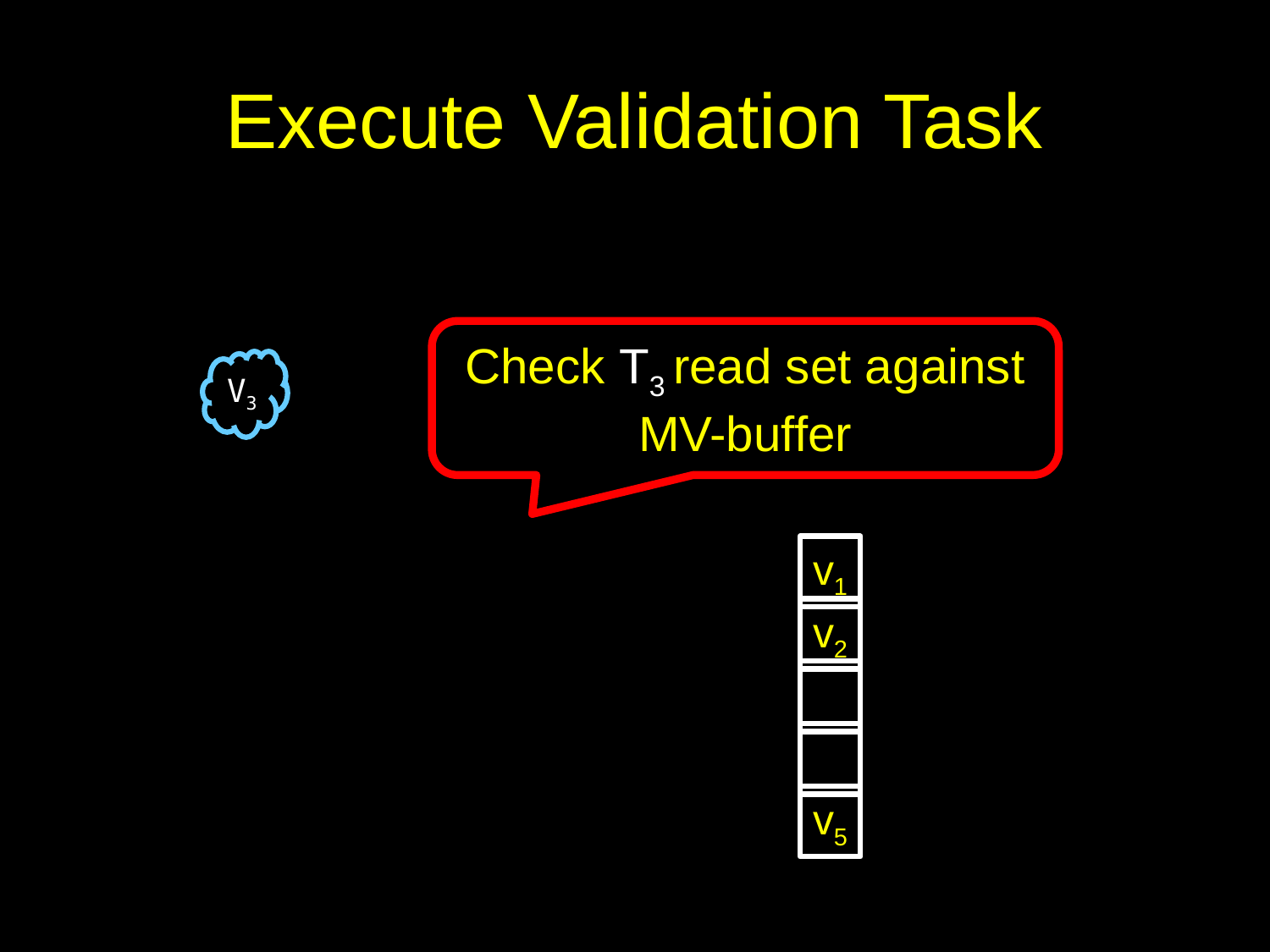

# Execute Validation Task
Check T3 read set against MV-buffer
V3
v1
v2
v3
v4
v5